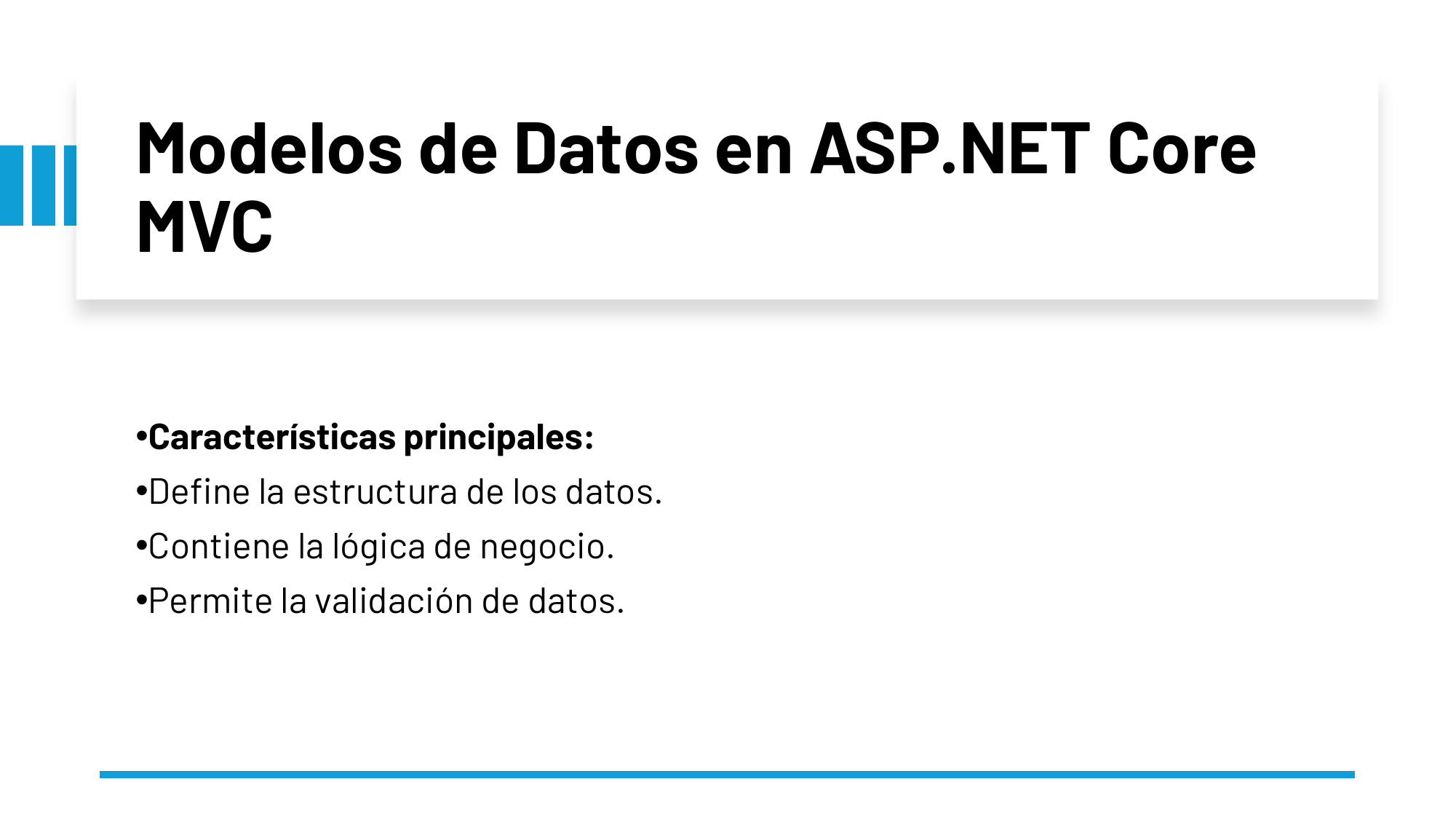

# Modelos de Datos en ASP.NET Core MVC

Características principales:
Define la estructura de los datos.
Contiene la lógica de negocio.
Permite la validación de datos.